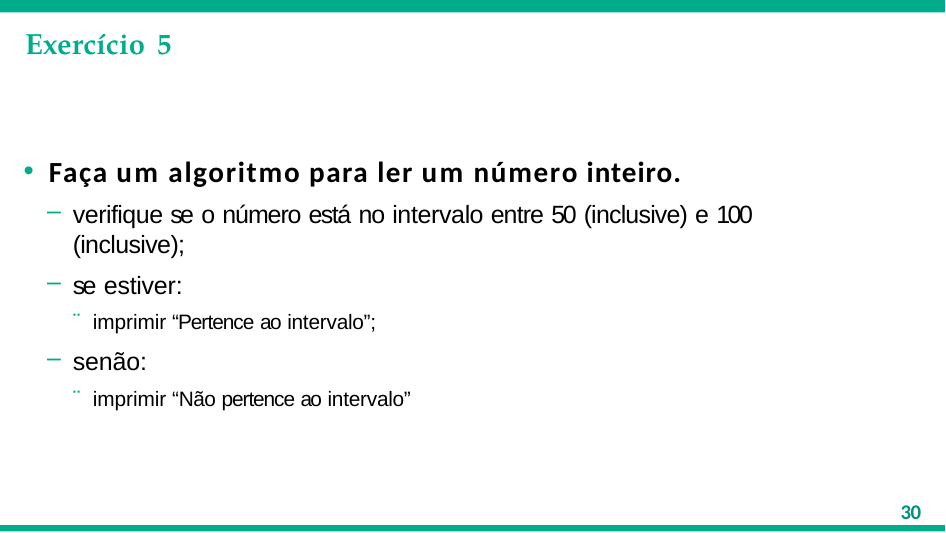

# Exercício 5
Faça um algoritmo para ler um número inteiro.
verifique se o número está no intervalo entre 50 (inclusive) e 100 (inclusive);
se estiver:
¨ imprimir “Pertence ao intervalo”;
senão:
¨ imprimir “Não pertence ao intervalo”
30